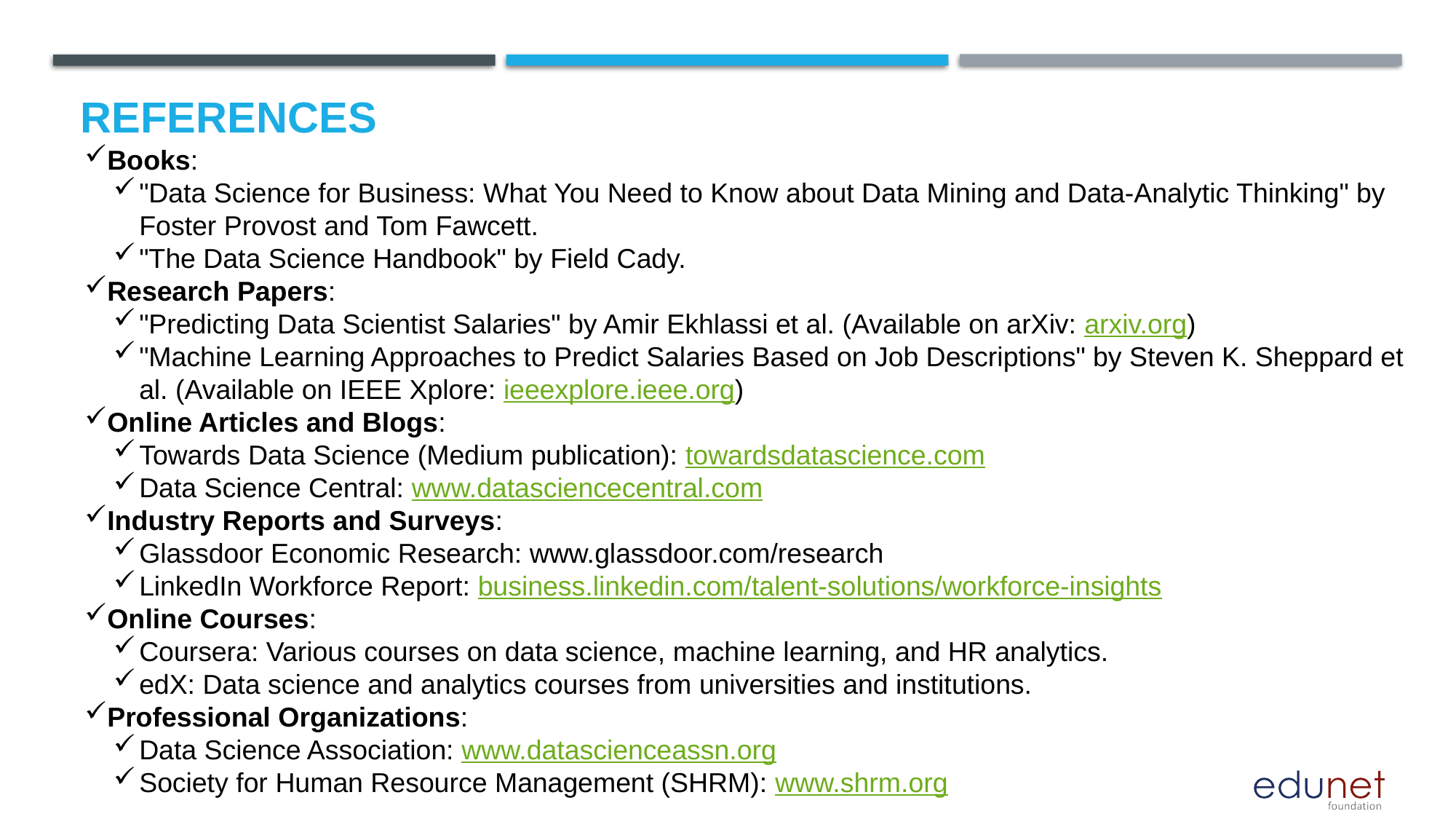

# References
Books:
"Data Science for Business: What You Need to Know about Data Mining and Data-Analytic Thinking" by Foster Provost and Tom Fawcett.
"The Data Science Handbook" by Field Cady.
Research Papers:
"Predicting Data Scientist Salaries" by Amir Ekhlassi et al. (Available on arXiv: arxiv.org)
"Machine Learning Approaches to Predict Salaries Based on Job Descriptions" by Steven K. Sheppard et al. (Available on IEEE Xplore: ieeexplore.ieee.org)
Online Articles and Blogs:
Towards Data Science (Medium publication): towardsdatascience.com
Data Science Central: www.datasciencecentral.com
Industry Reports and Surveys:
Glassdoor Economic Research: www.glassdoor.com/research
LinkedIn Workforce Report: business.linkedin.com/talent-solutions/workforce-insights
Online Courses:
Coursera: Various courses on data science, machine learning, and HR analytics.
edX: Data science and analytics courses from universities and institutions.
Professional Organizations:
Data Science Association: www.datascienceassn.org
Society for Human Resource Management (SHRM): www.shrm.org